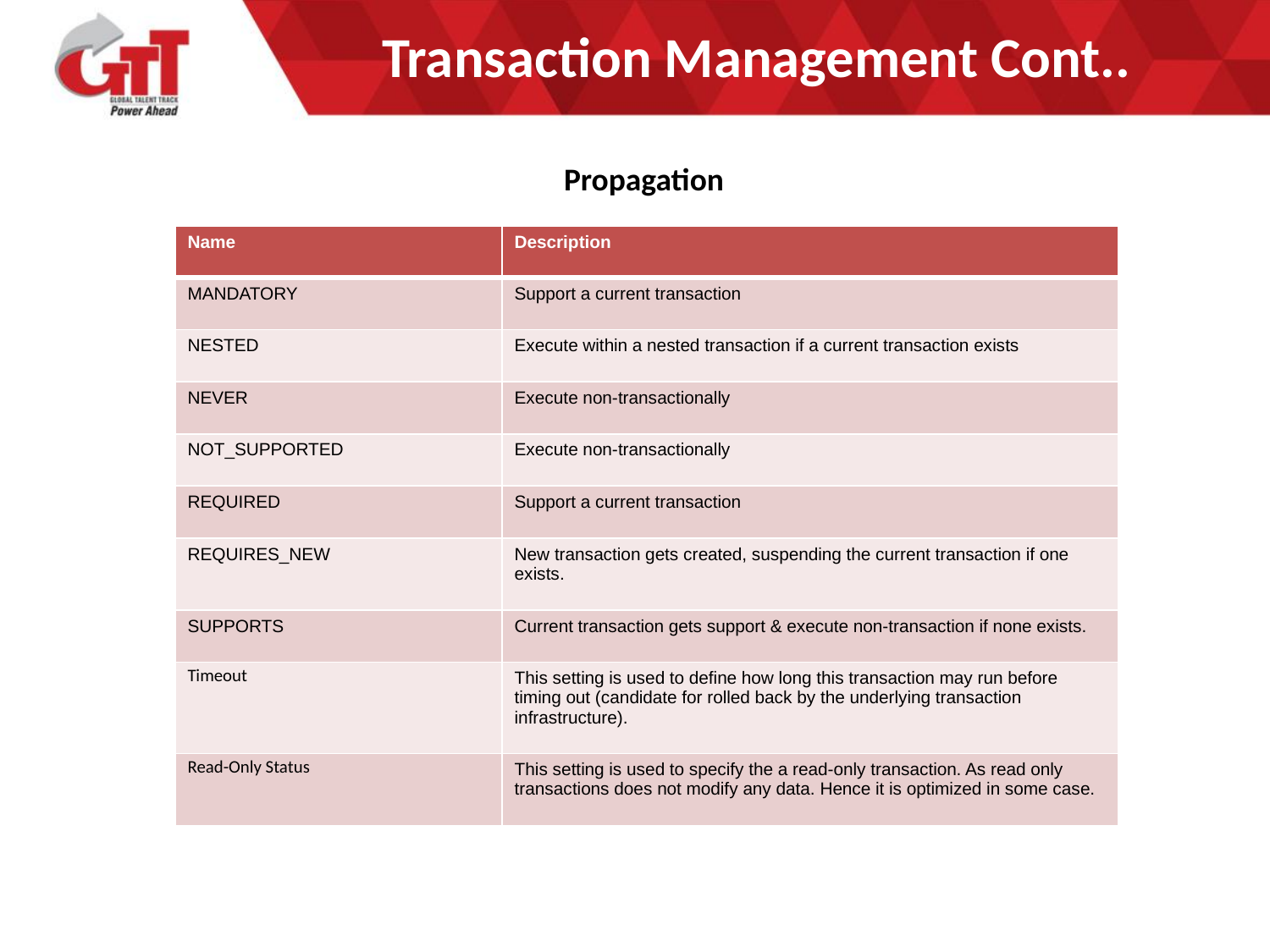

# Transaction Management Cont..
				Propagation

| Name | Description |
| --- | --- |
| MANDATORY | Support a current transaction |
| NESTED | Execute within a nested transaction if a current transaction exists |
| NEVER | Execute non-transactionally |
| NOT\_SUPPORTED | Execute non-transactionally |
| REQUIRED | Support a current transaction |
| REQUIRES\_NEW | New transaction gets created, suspending the current transaction if one exists. |
| SUPPORTS | Current transaction gets support & execute non-transaction if none exists. |
| Timeout | This setting is used to define how long this transaction may run before timing out (candidate for rolled back by the underlying transaction infrastructure). |
| Read-Only Status | This setting is used to specify the a read-only transaction. As read only transactions does not modify any data. Hence it is optimized in some case. |